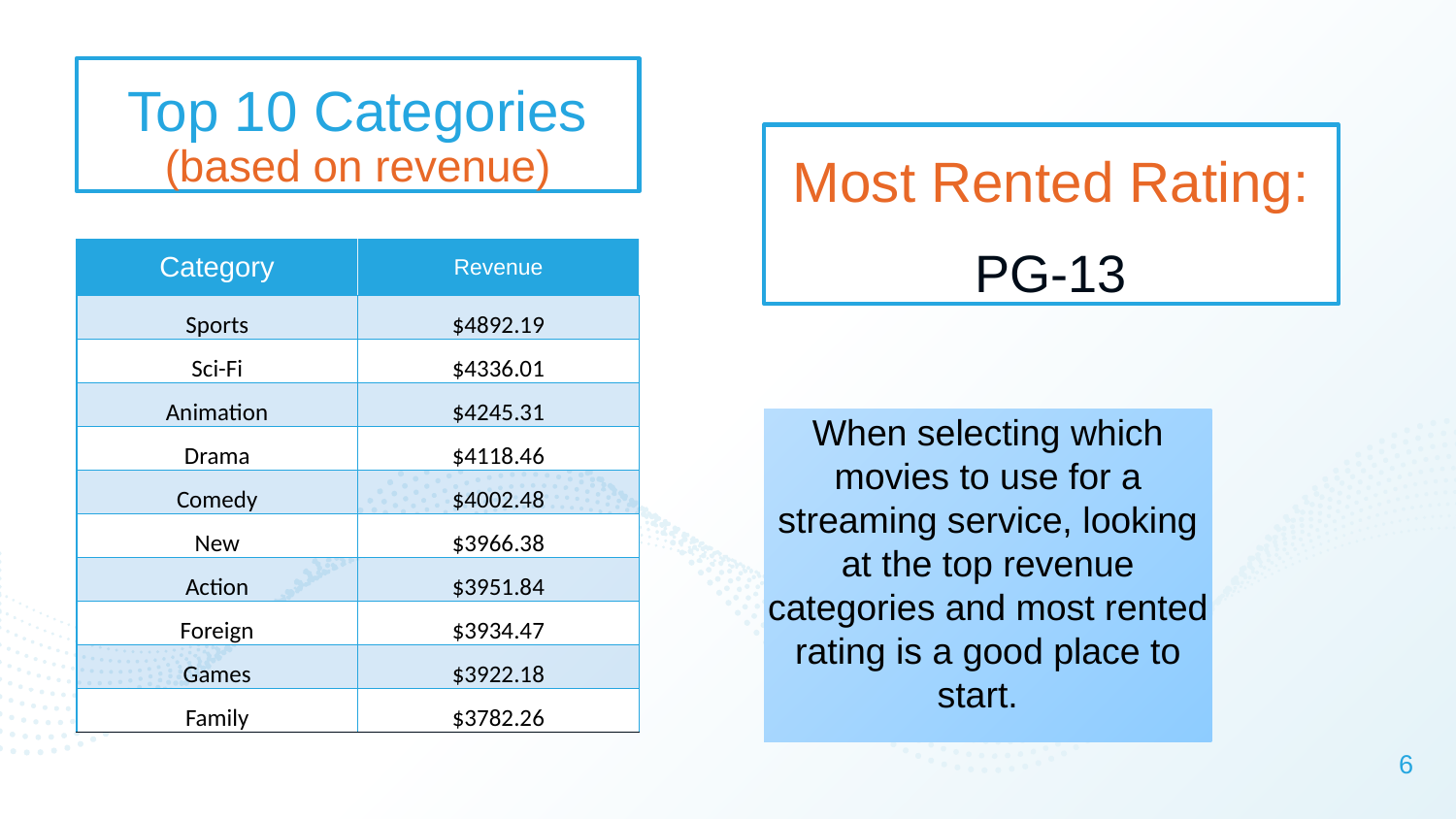

# Top 10 Categories (based on revenue)
Most Rented Rating:

PG-13
| Category | Revenue |
| --- | --- |
| Sports | $4892.19 |
| Sci-Fi | $4336.01 |
| Animation | $4245.31 |
| Drama | $4118.46 |
| Comedy | $4002.48 |
| New | $3966.38 |
| Action | $3951.84 |
| Foreign | $3934.47 |
| Games | $3922.18 |
| Family | $3782.26 |
When selecting which movies to use for a streaming service, looking at the top revenue categories and most rented rating is a good place to start.
6